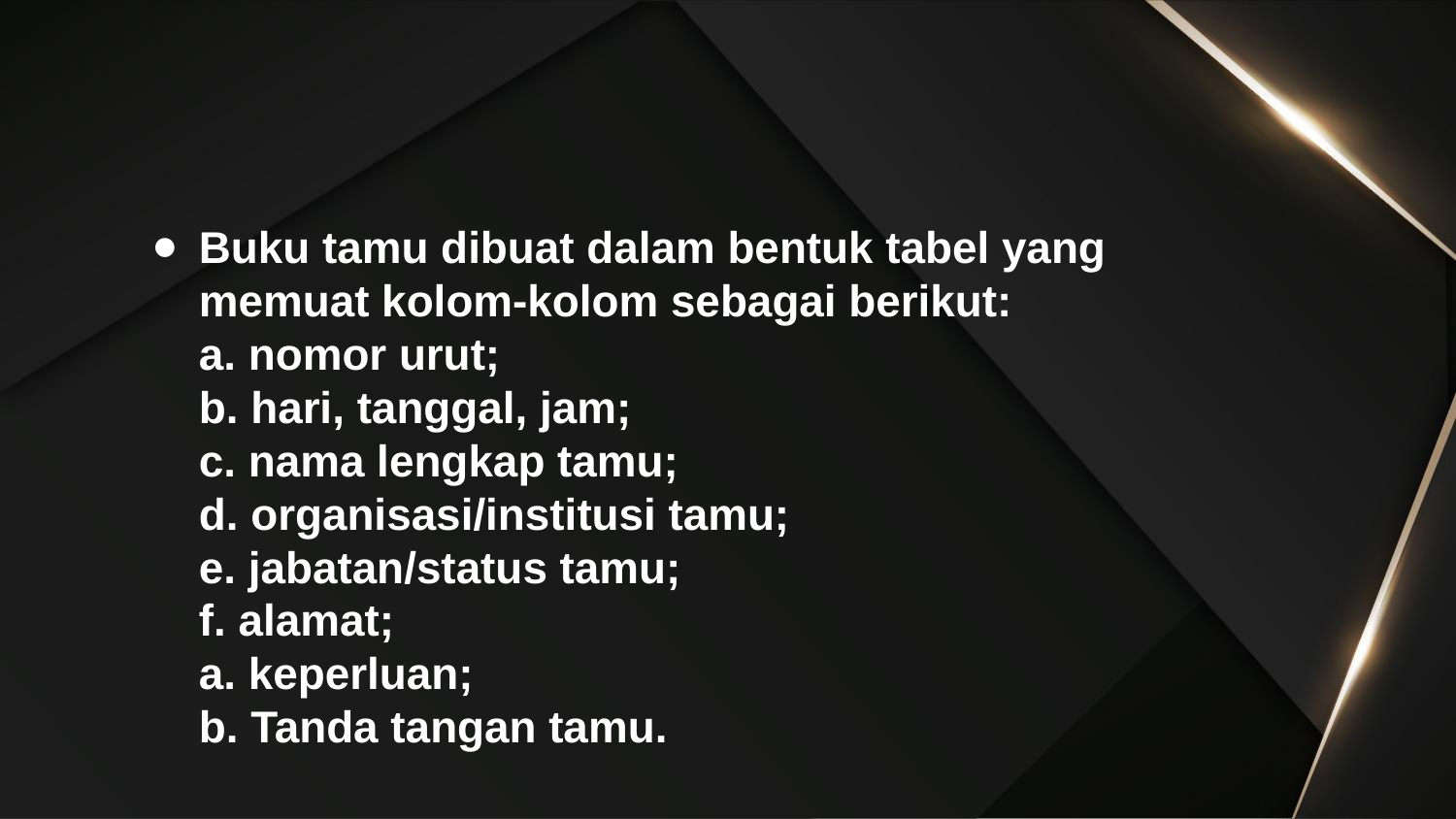

#
Buku tamu dibuat dalam bentuk tabel yang memuat kolom-kolom sebagai berikut:
a. nomor urut;
b. hari, tanggal, jam;
c. nama lengkap tamu;
d. organisasi/institusi tamu;
e. jabatan/status tamu;
f. alamat;
a. keperluan;
b. Tanda tangan tamu.